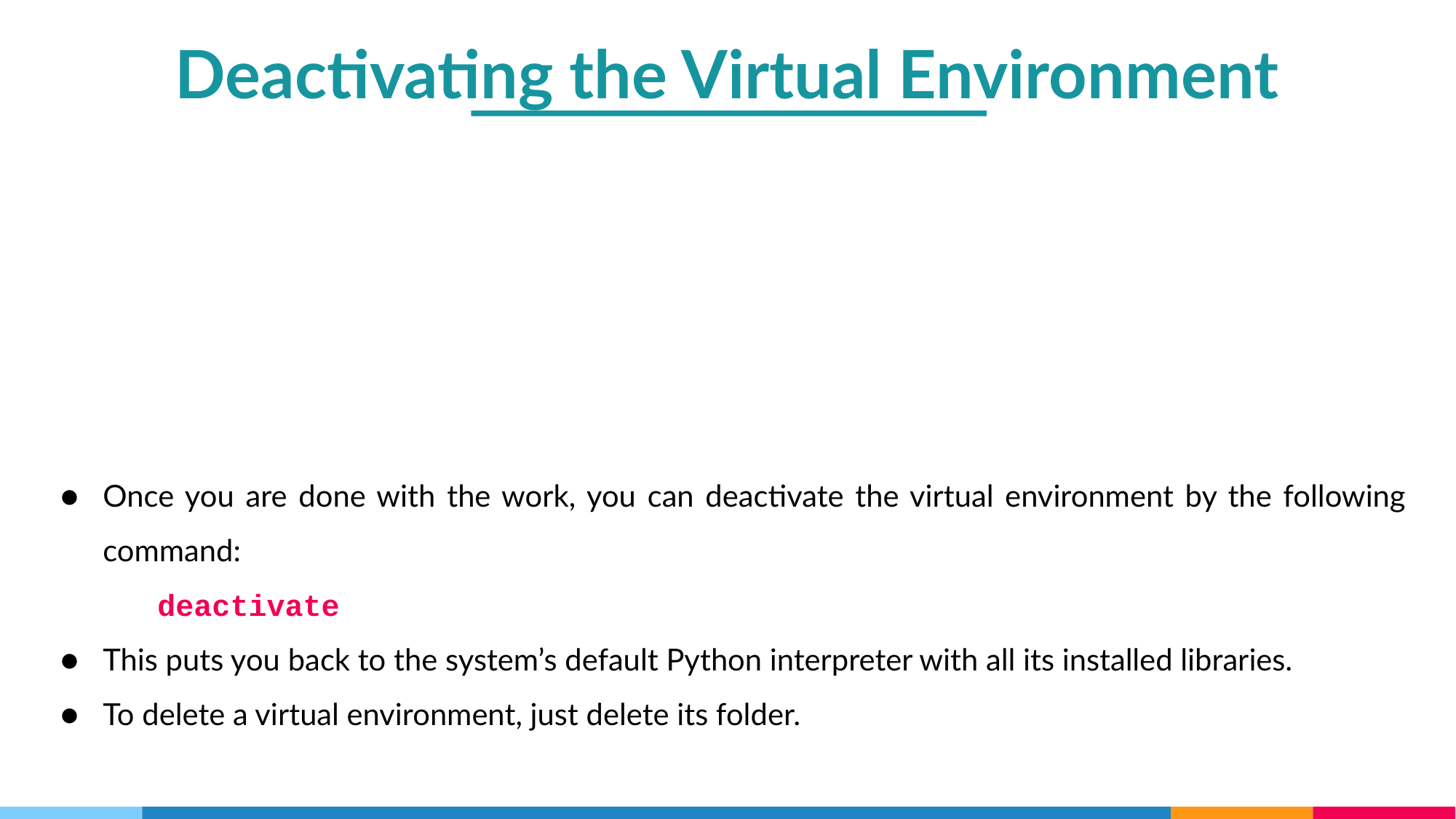

Deactivating the Virtual Environment

Once you are done with the work, you can deactivate the virtual environment by the following command:
deactivate
This puts you back to the system’s default Python interpreter with all its installed libraries.
To delete a virtual environment, just delete its folder.